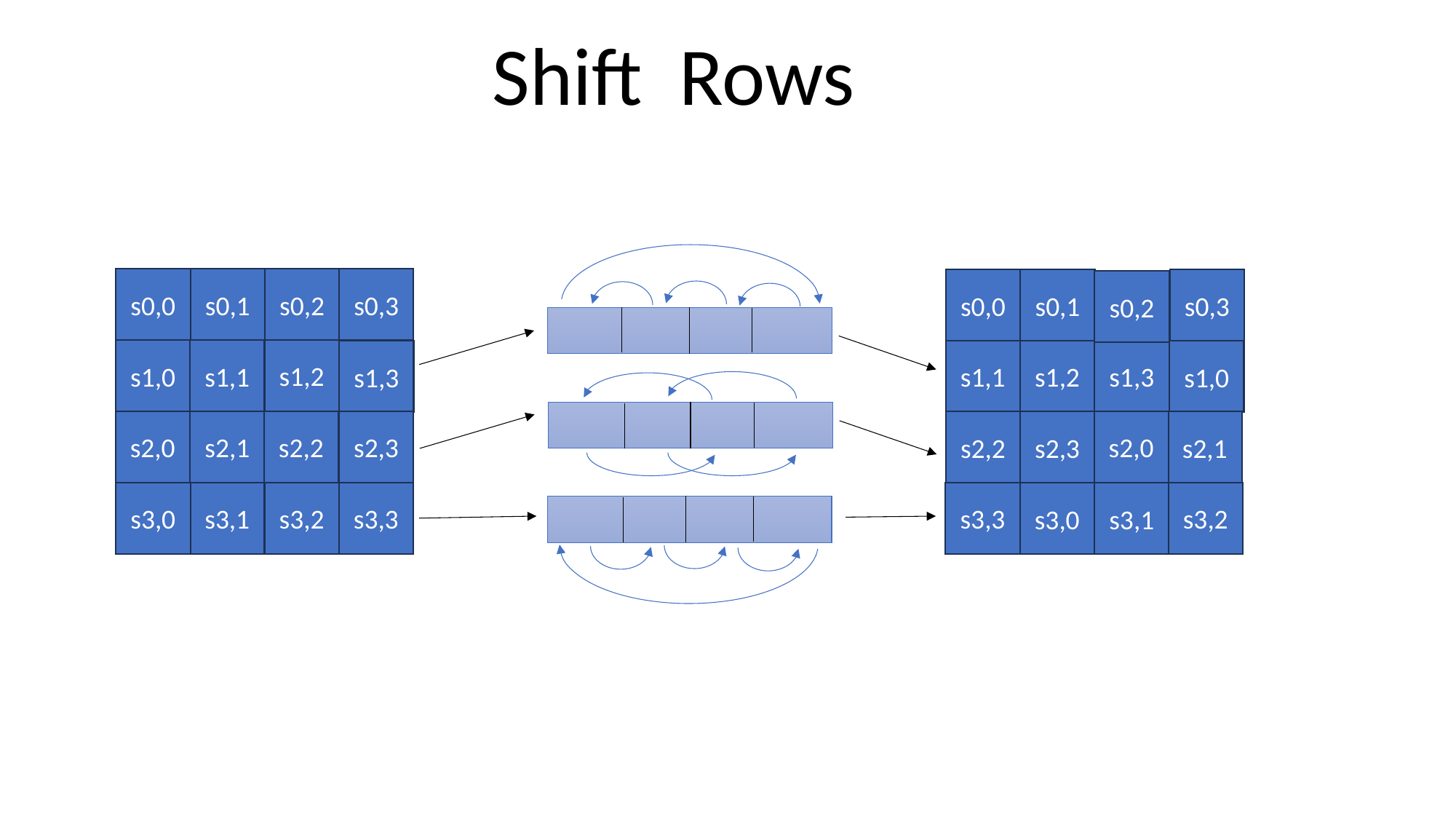

Shift  Rows

s0,0
s0,1
s0,2
s0,3
s0,3
s0,0
s0,1
s0,2

s1,2
s1,1
s1,0
s1,3
s1,2
s1,1
s1,3
s1,0

s2,2
s2,0
s2,0
s2,1
s2,3
s2,3
s2,2
s2,1

s3,3
s3,2
s3,1
s3,3
s3,0
s3,2
s3,0
s3,1